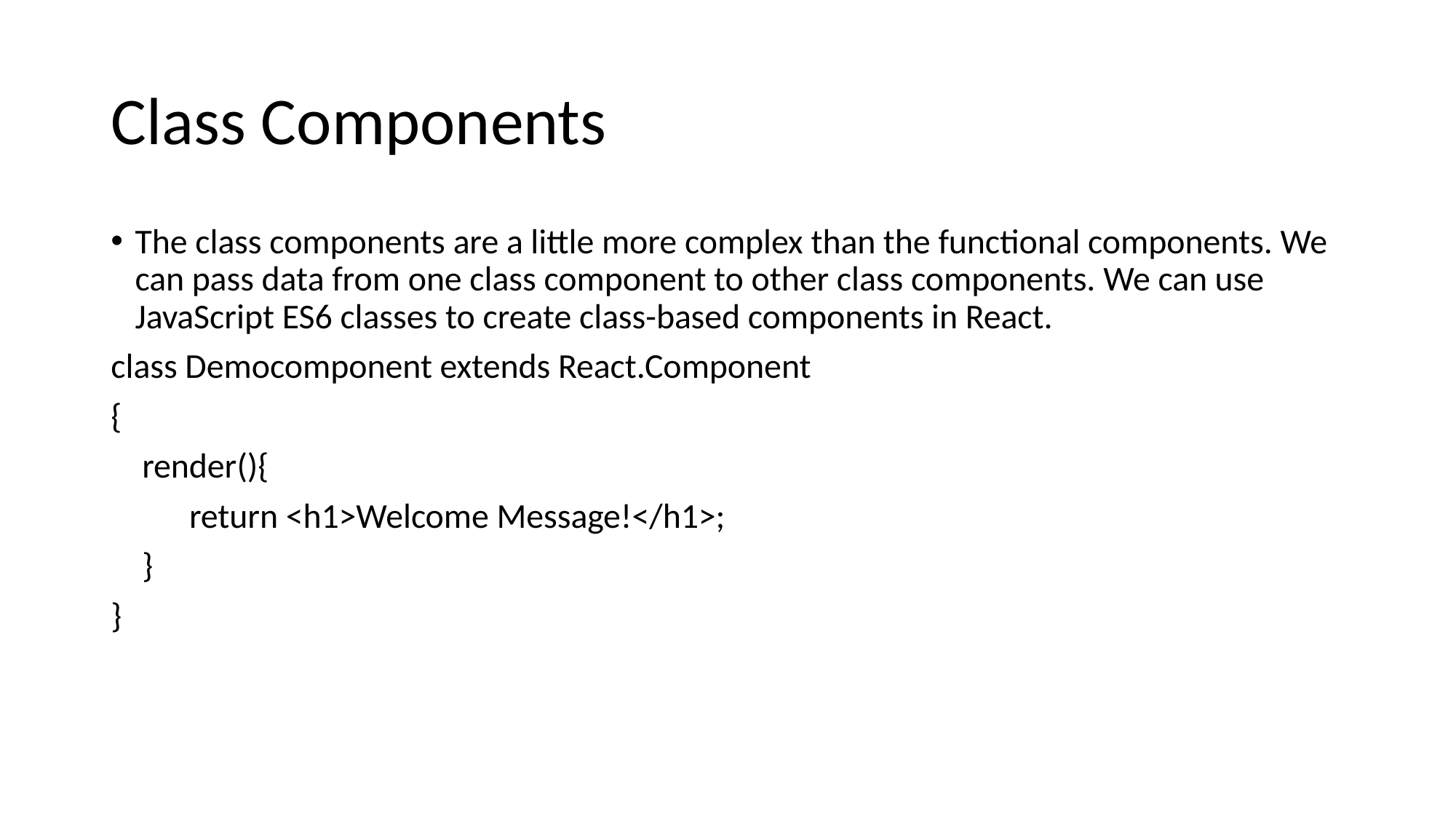

# Class Components
The class components are a little more complex than the functional components. We can pass data from one class component to other class components. We can use JavaScript ES6 classes to create class-based components in React.
class Democomponent extends React.Component
{
    render(){
          return <h1>Welcome Message!</h1>;
    }
}